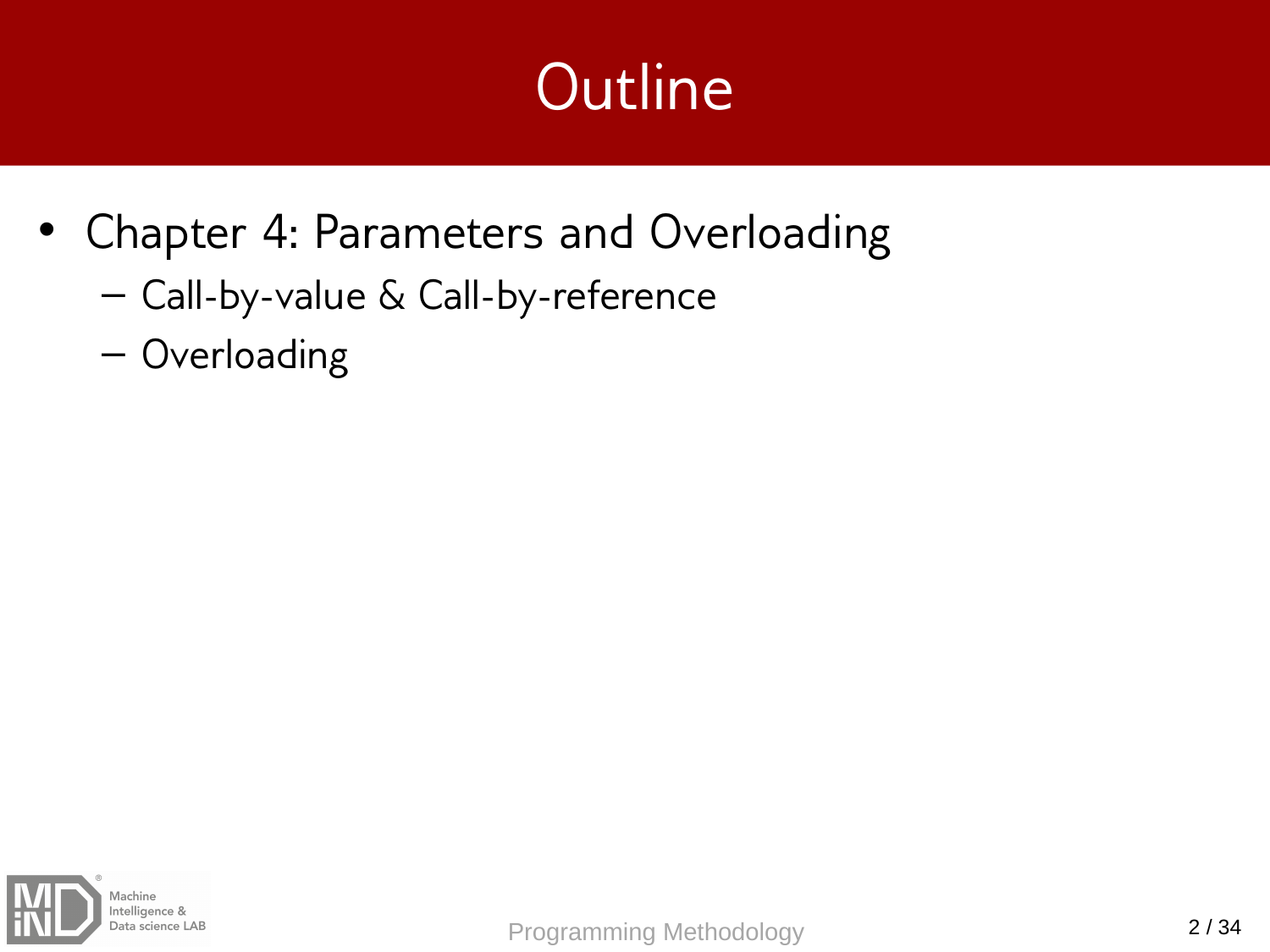

# Outline
Chapter 4: Parameters and Overloading
Call-by-value & Call-by-reference
Overloading

2 / 34